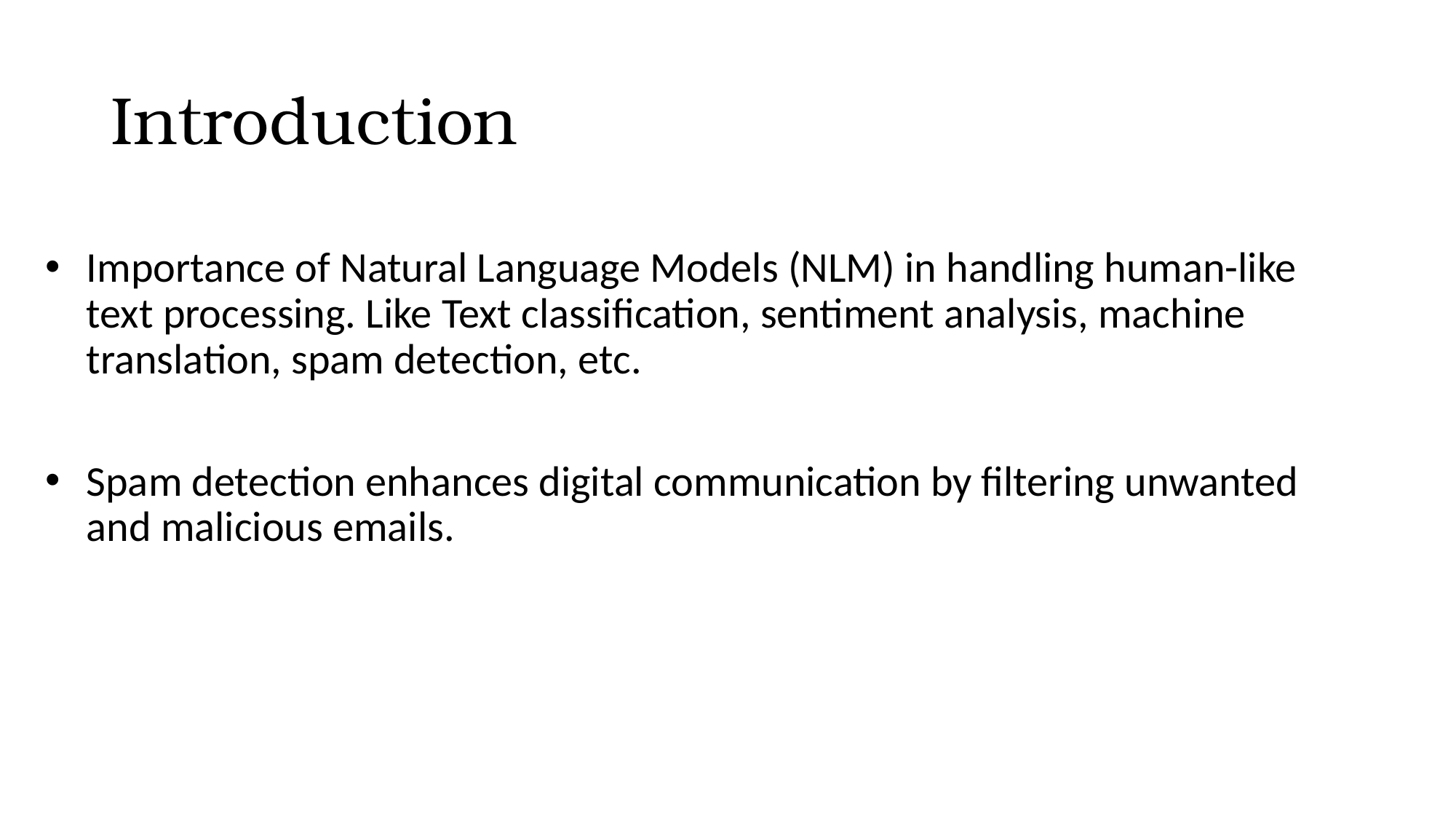

# Introduction

Importance of Natural Language Models (NLM) in handling human-like text processing. Like Text classification, sentiment analysis, machine translation, spam detection, etc.

Spam detection enhances digital communication by filtering unwanted and malicious emails.